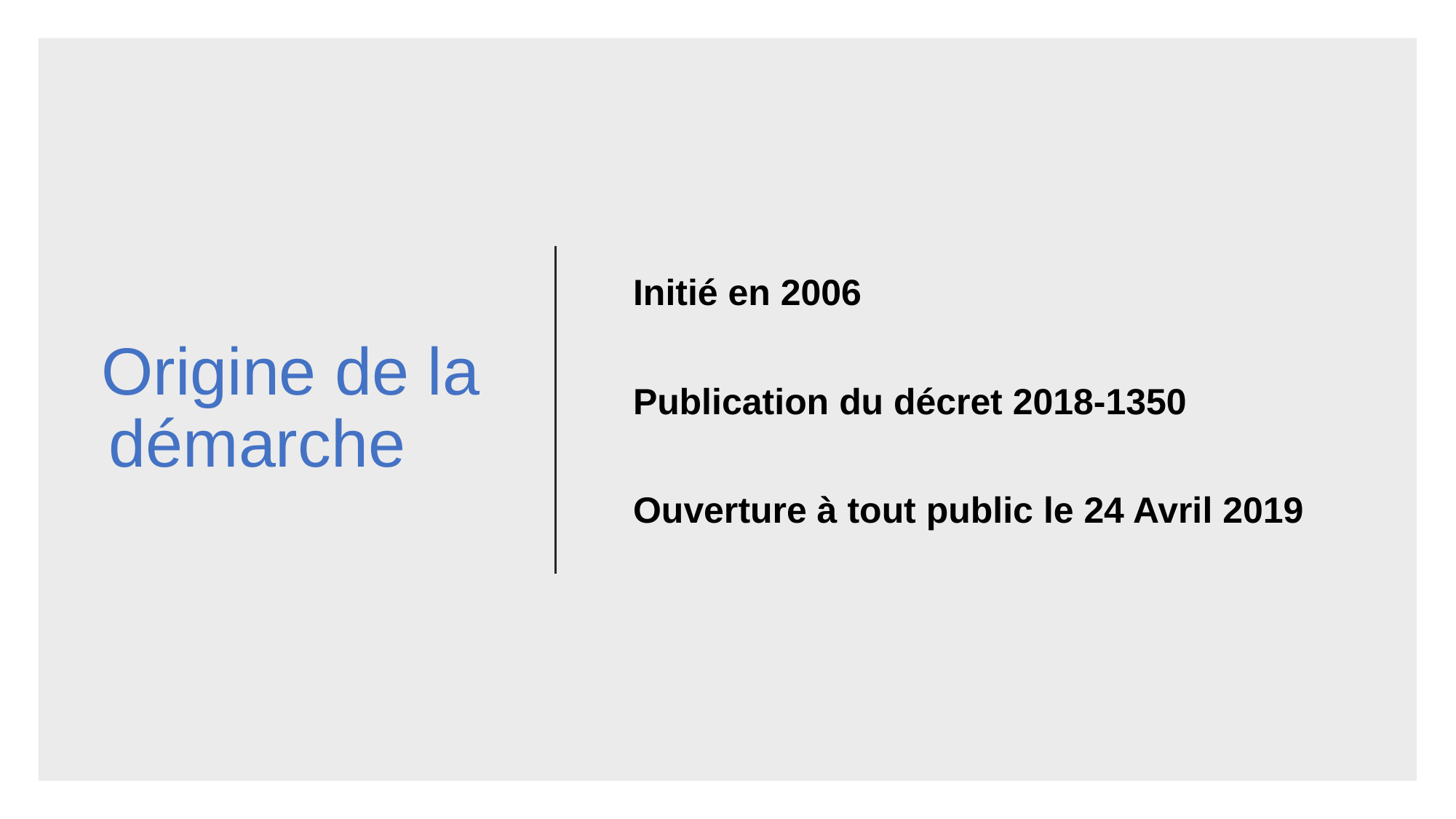

Initié en 2006

Publication du décret 2018-1350

Ouverture à tout public le 24 Avril 2019

# Origine de la démarche